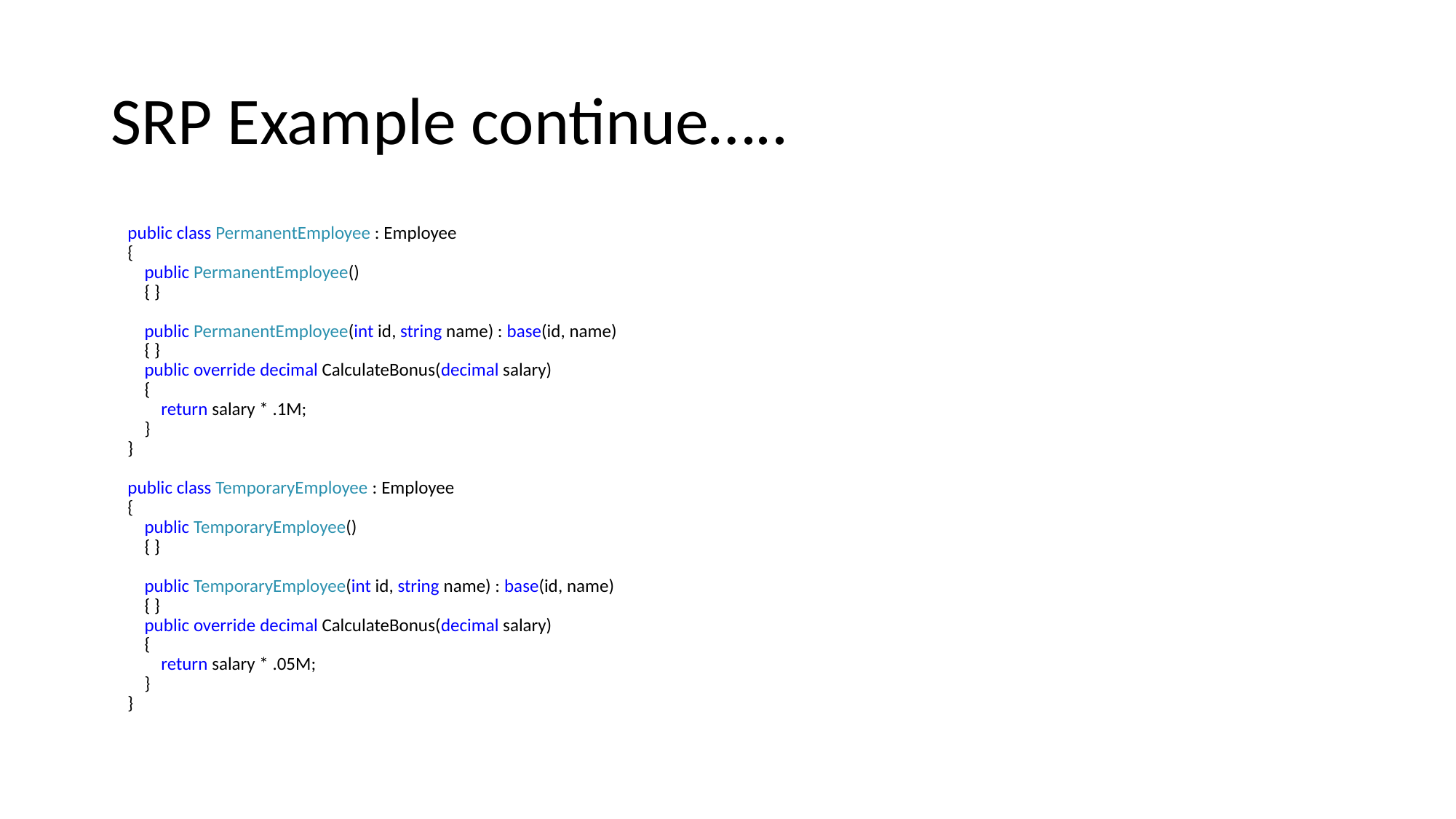

# SRP Example continue…..
    public class PermanentEmployee : Employee
    {
        public PermanentEmployee()
        { }

        public PermanentEmployee(int id, string name) : base(id, name)
        { }
        public override decimal CalculateBonus(decimal salary)
        {
            return salary * .1M;
        }
    }

    public class TemporaryEmployee : Employee
    {
        public TemporaryEmployee()
        { }

        public TemporaryEmployee(int id, string name) : base(id, name)
        { }
        public override decimal CalculateBonus(decimal salary)
        {
            return salary * .05M;
        }
    }